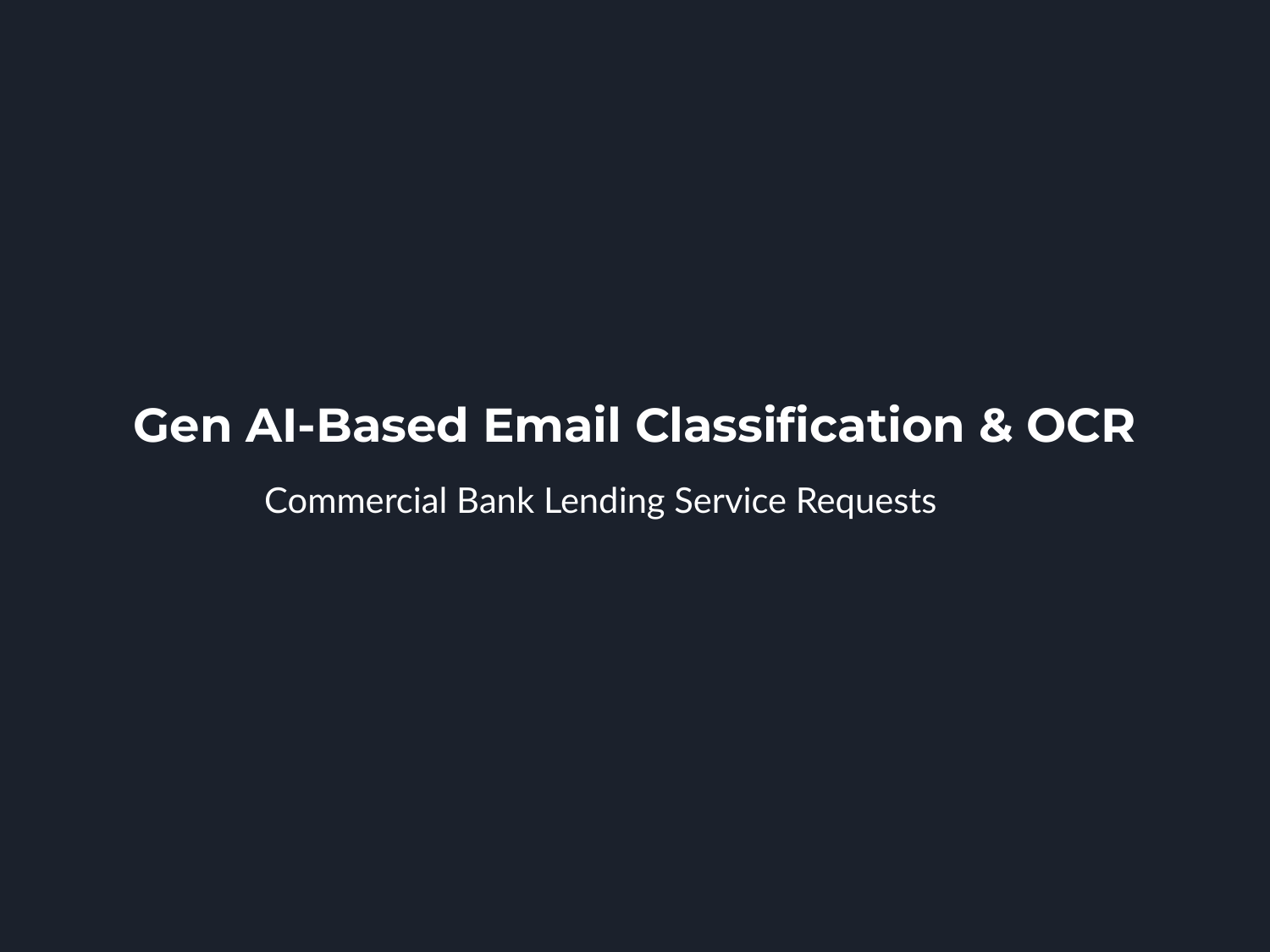

# Gen AI-Based Email Classification & OCR

Commercial Bank Lending Service Requests